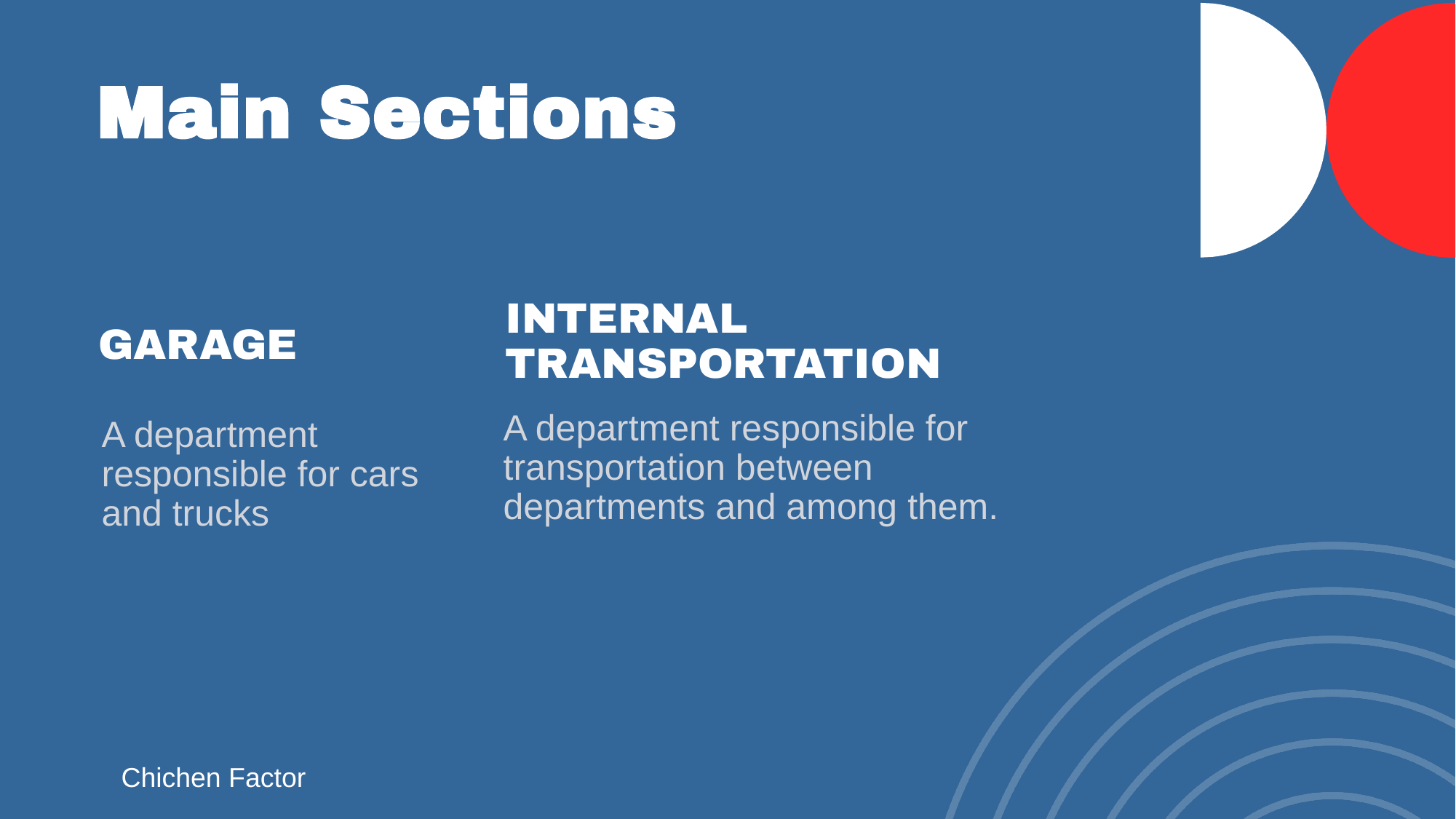

# Main Sections
Internal transportation
Garage
A department responsible for transportation between departments and among them.
A department responsible for cars and trucks

Chichen Factor